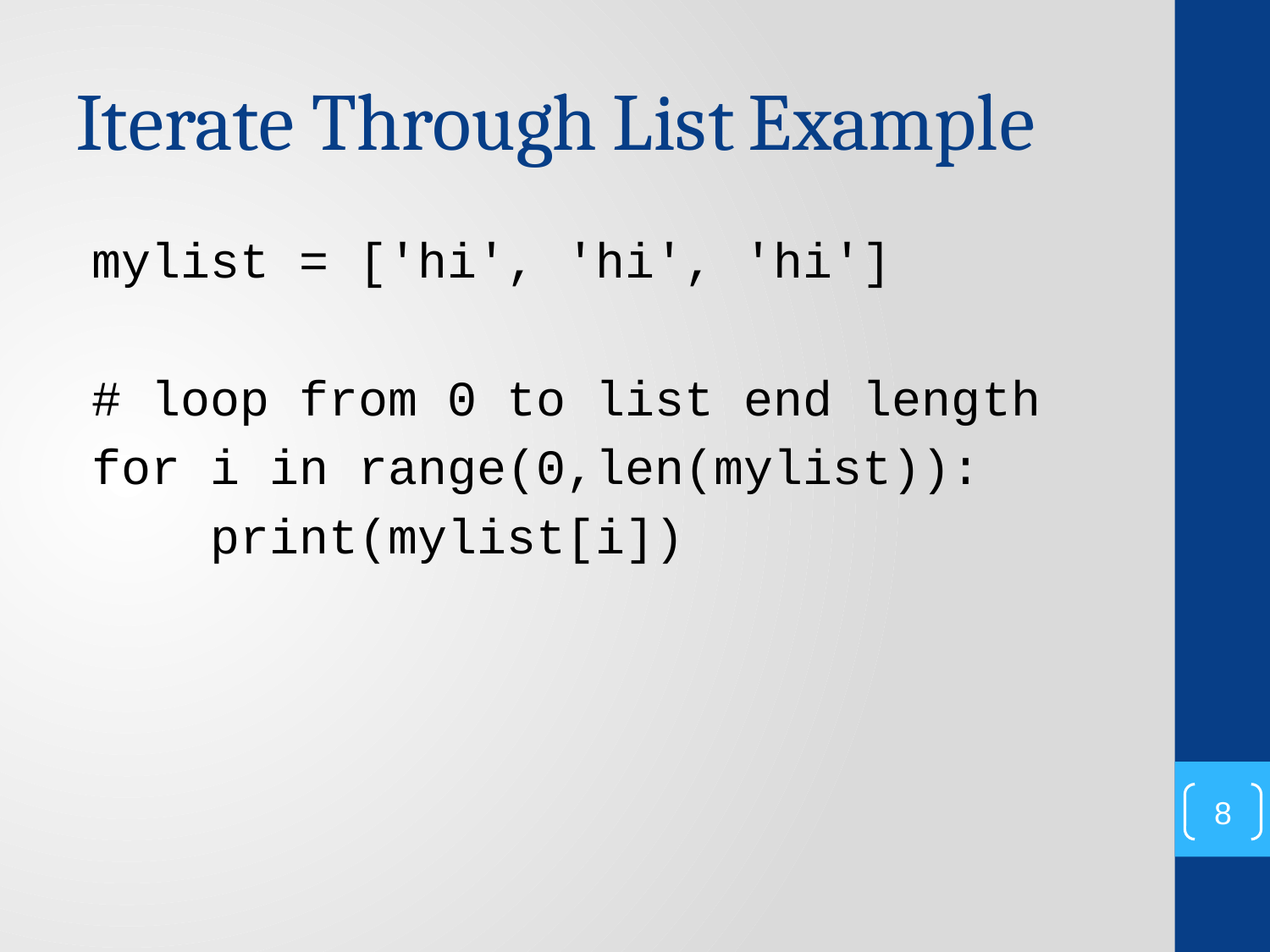

# Iterate Through List Example
mylist = ['hi', 'hi', 'hi']

# loop from 0 to list end length
for i in range(0,len(mylist)):
    print(mylist[i])
8